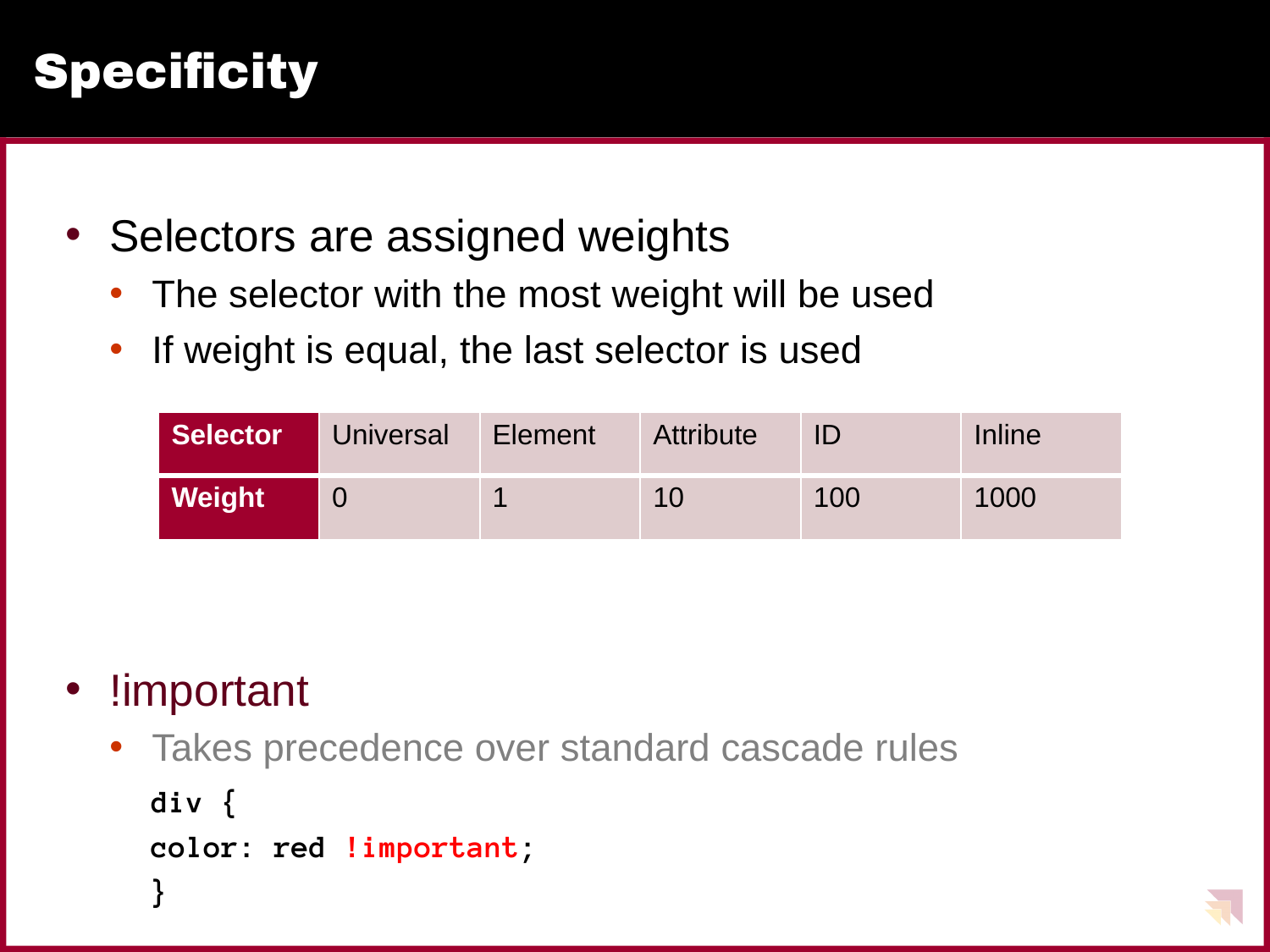

# Specificity
Selectors are assigned weights
The selector with the most weight will be used
If weight is equal, the last selector is used

!important
Takes precedence over standard cascade rules
div {
	color: red !important;
}

| Selector | Universal | Element | Attribute | ID | Inline |
| --- | --- | --- | --- | --- | --- |
| Weight | 0 | 1 | 10 | 100 | 1000 |